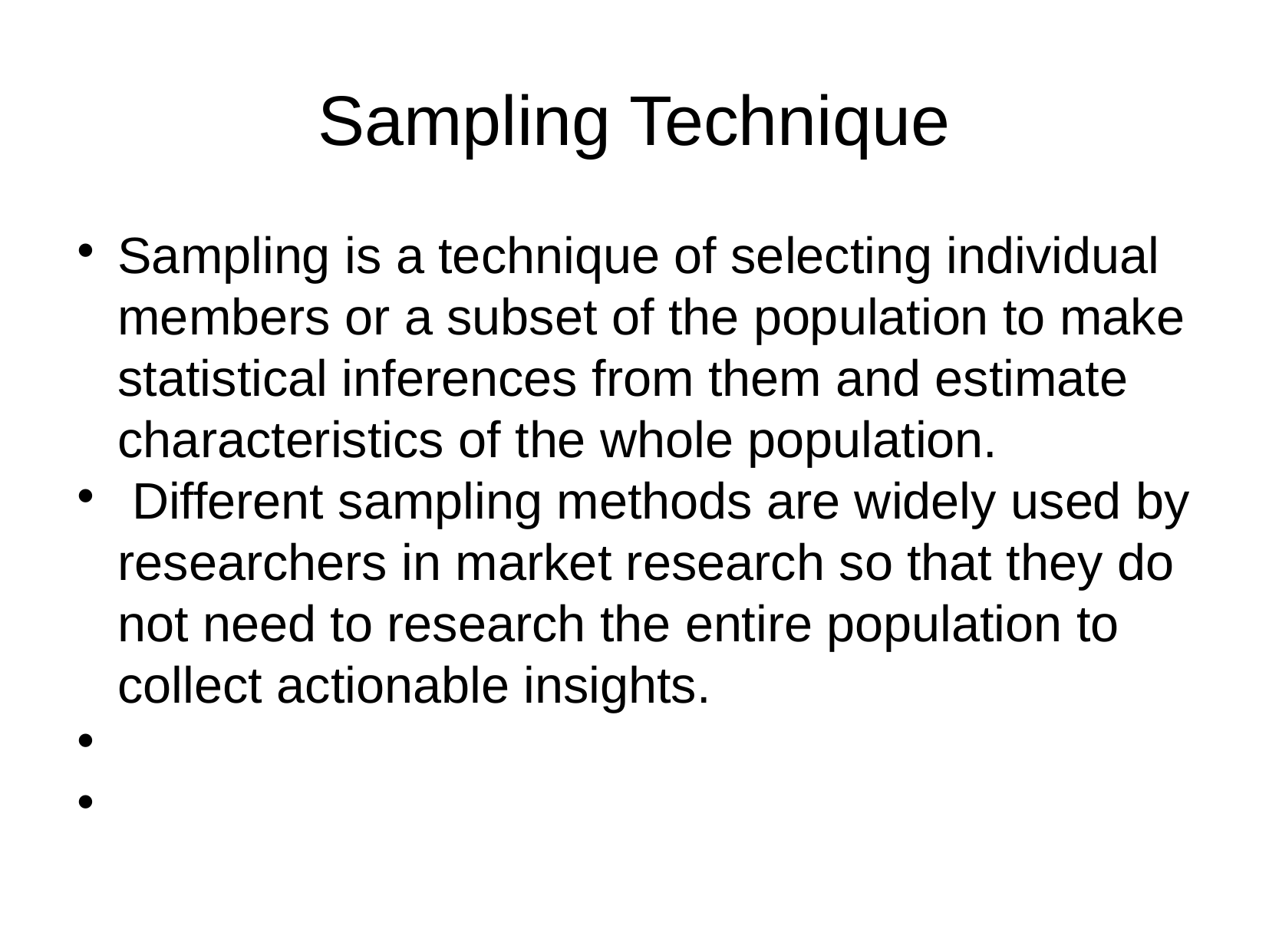

Sampling Technique
Sampling is a technique of selecting individual members or a subset of the population to make statistical inferences from them and estimate characteristics of the whole population.
 Different sampling methods are widely used by researchers in market research so that they do not need to research the entire population to collect actionable insights.